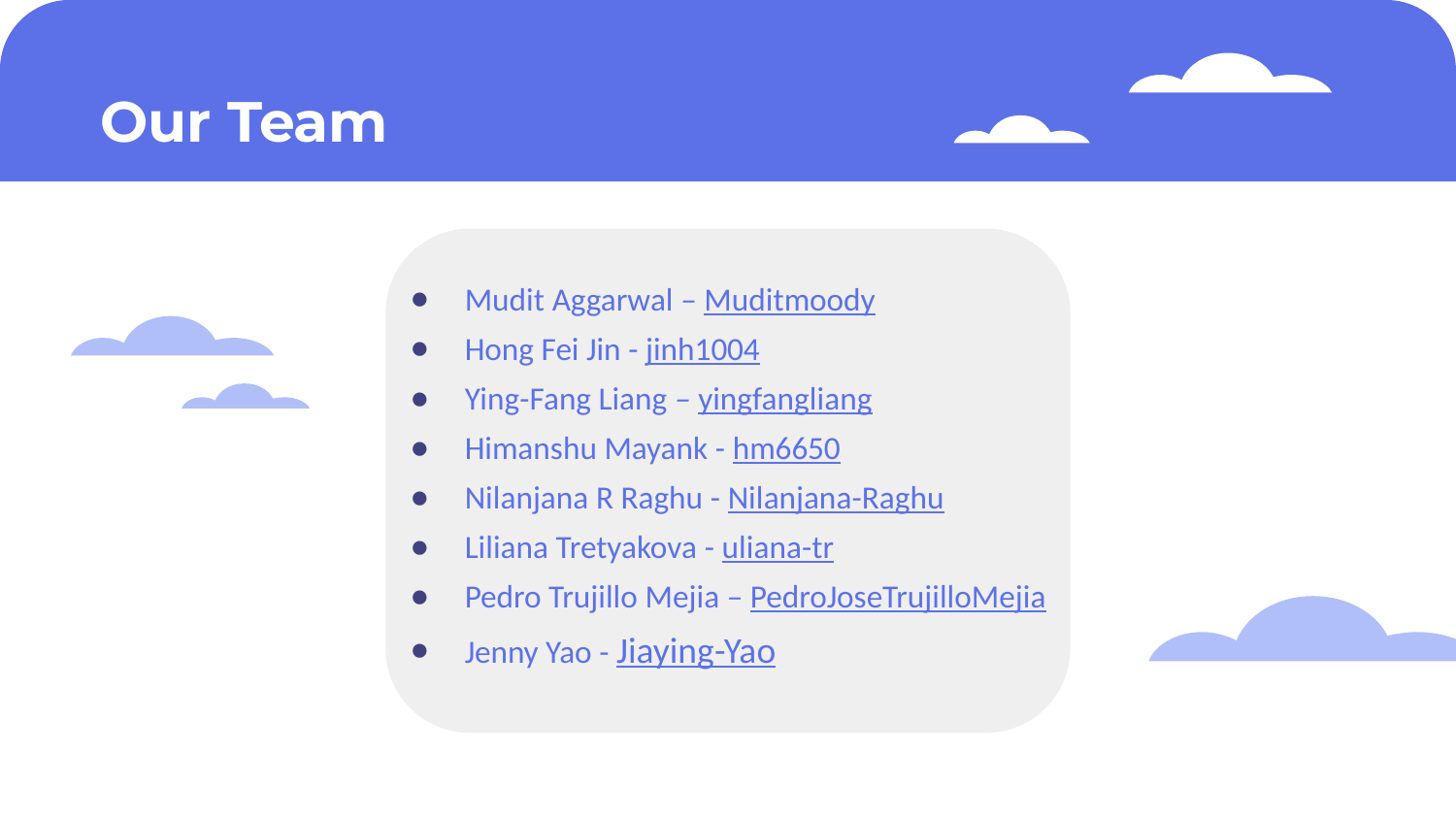

# Our Team
Mudit Aggarwal – Muditmoody
Hong Fei Jin - jinh1004
Ying-Fang Liang – yingfangliang
Himanshu Mayank - hm6650
Nilanjana R Raghu - Nilanjana-Raghu
Liliana Tretyakova - uliana-tr
Pedro Trujillo Mejia – PedroJoseTrujilloMejia
Jenny Yao - Jiaying-Yao